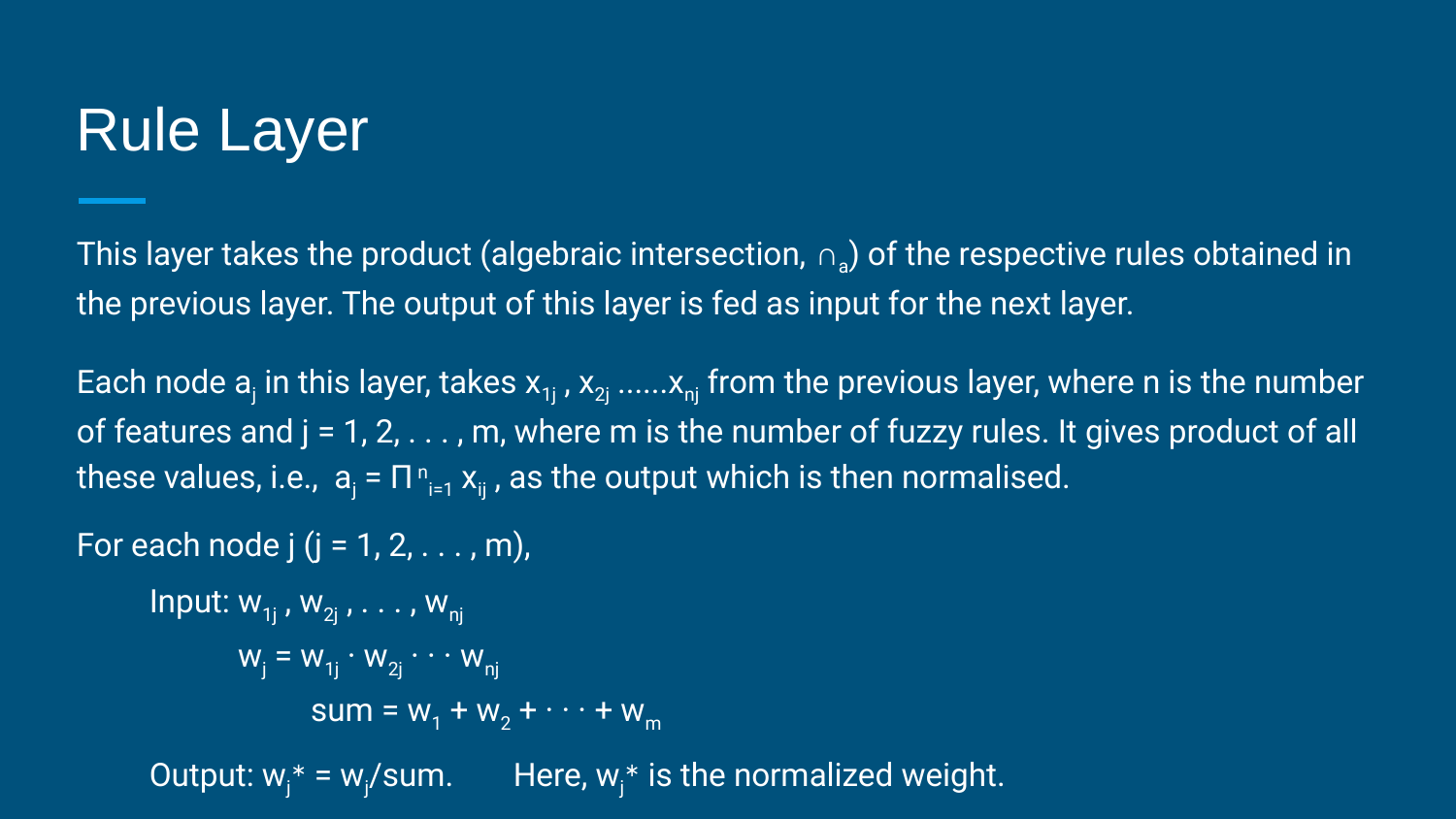

# Rule Layer
This layer takes the product (algebraic intersection, ∩a) of the respective rules obtained in the previous layer. The output of this layer is fed as input for the next layer.
Each node aj in this layer, takes x1j , x2j ......xnj from the previous layer, where n is the number of features and j = 1, 2, . . . , m, where m is the number of fuzzy rules. It gives product of all these values, i.e.,  aj = Π ni=1 xij , as the output which is then normalised.
For each node j (j = 1, 2, . . . , m),
Input: w1j , w2j , . . . , wnj
  wj = w1j · w2j · · · wnj
  	  sum = w1 + w2 + · · · + wm
Output: wj∗ = wj/sum.	Here, wj∗ is the normalized weight.